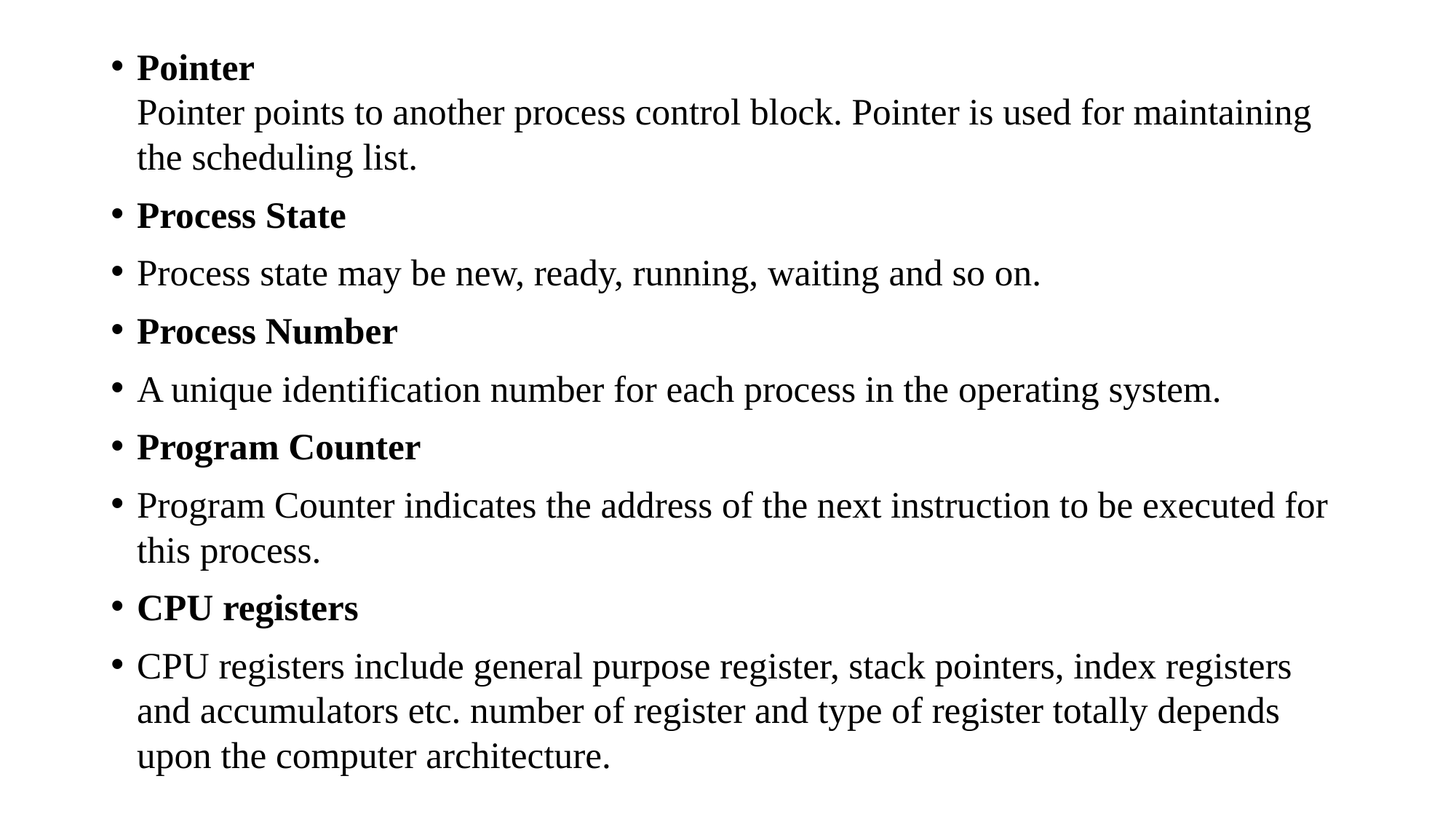

Pointer
Pointer points to another process control block. Pointer is used for maintaining the scheduling list.
Process State
Process state may be new, ready, running, waiting and so on.
Process Number
A unique identification number for each process in the operating system.
Program Counter
Program Counter indicates the address of the next instruction to be executed for this process.
CPU registers
CPU registers include general purpose register, stack pointers, index registers and accumulators etc. number of register and type of register totally depends upon the computer architecture.